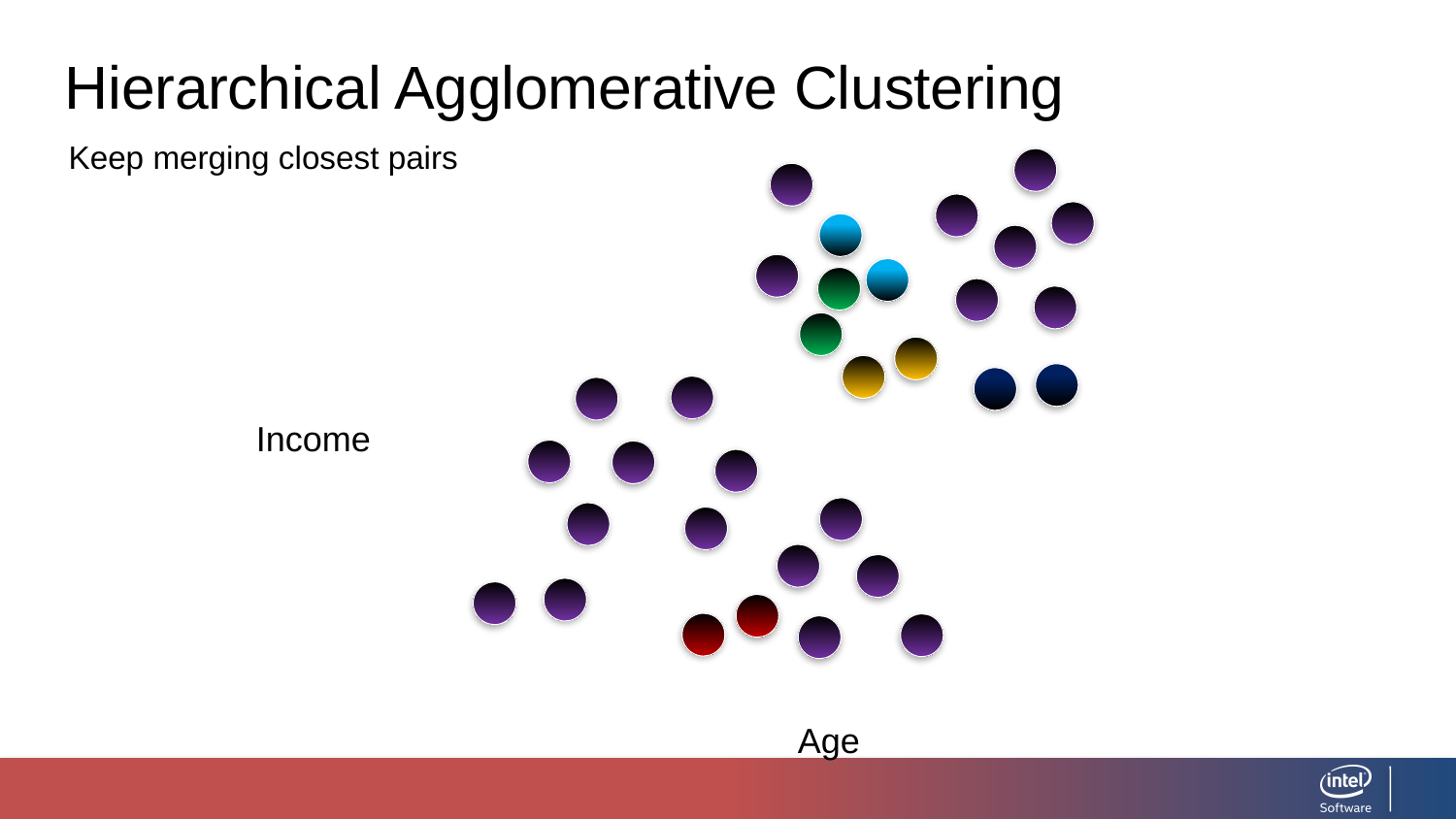

Hierarchical Agglomerative Clustering
Keep merging closest pairs

Income

Age